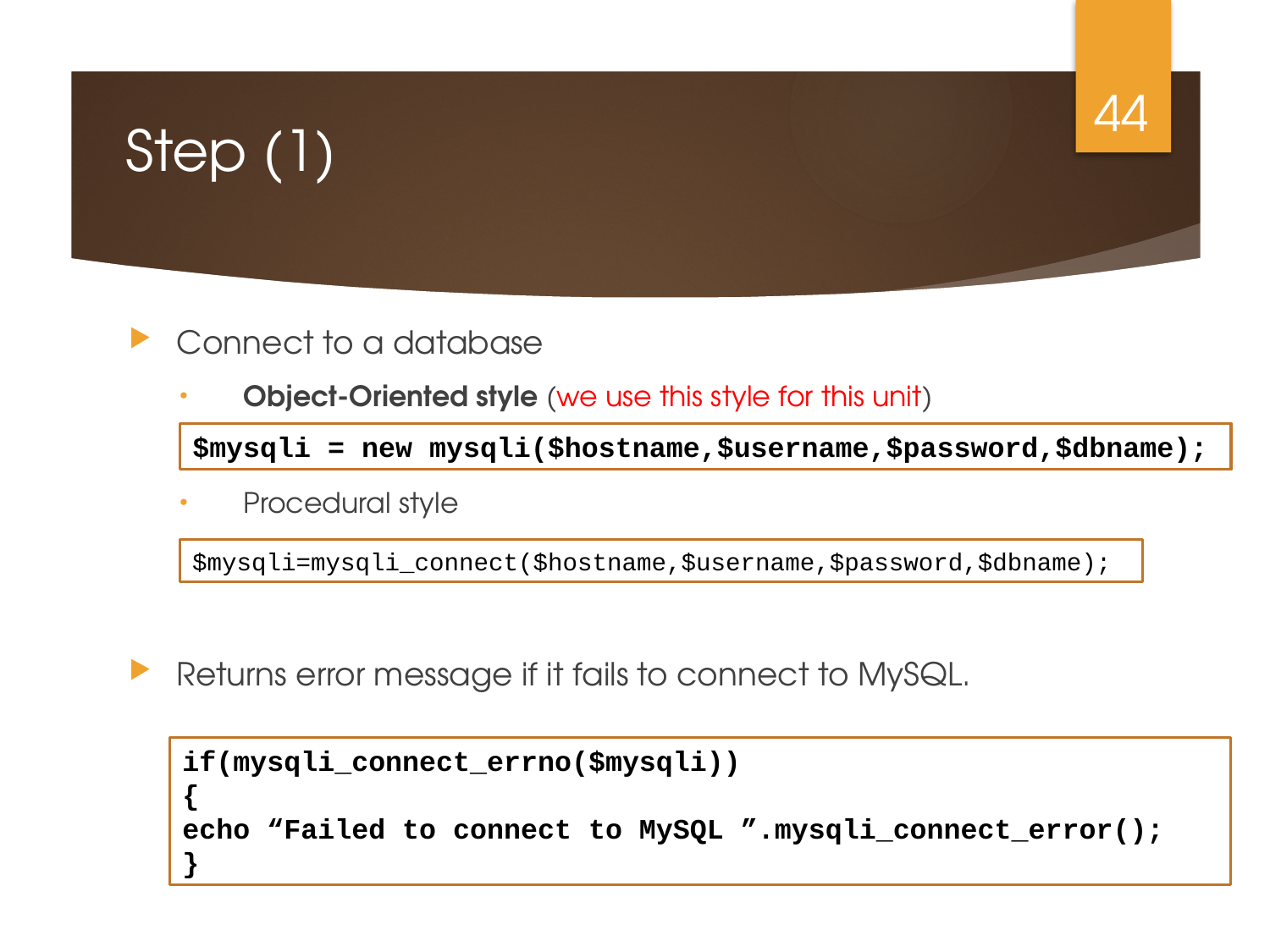

44
# Step (1)
Connect to a database
Object-Oriented style (we use this style for this unit)

Procedural style

Returns error message if it fails to connect to MySQL.
$mysqli = new mysqli($hostname,$username,$password,$dbname);
$mysqli=mysqli_connect($hostname,$username,$password,$dbname);
if(mysqli_connect_errno($mysqli))
{
echo “Failed to connect to MySQL ”.mysqli_connect_error();
}